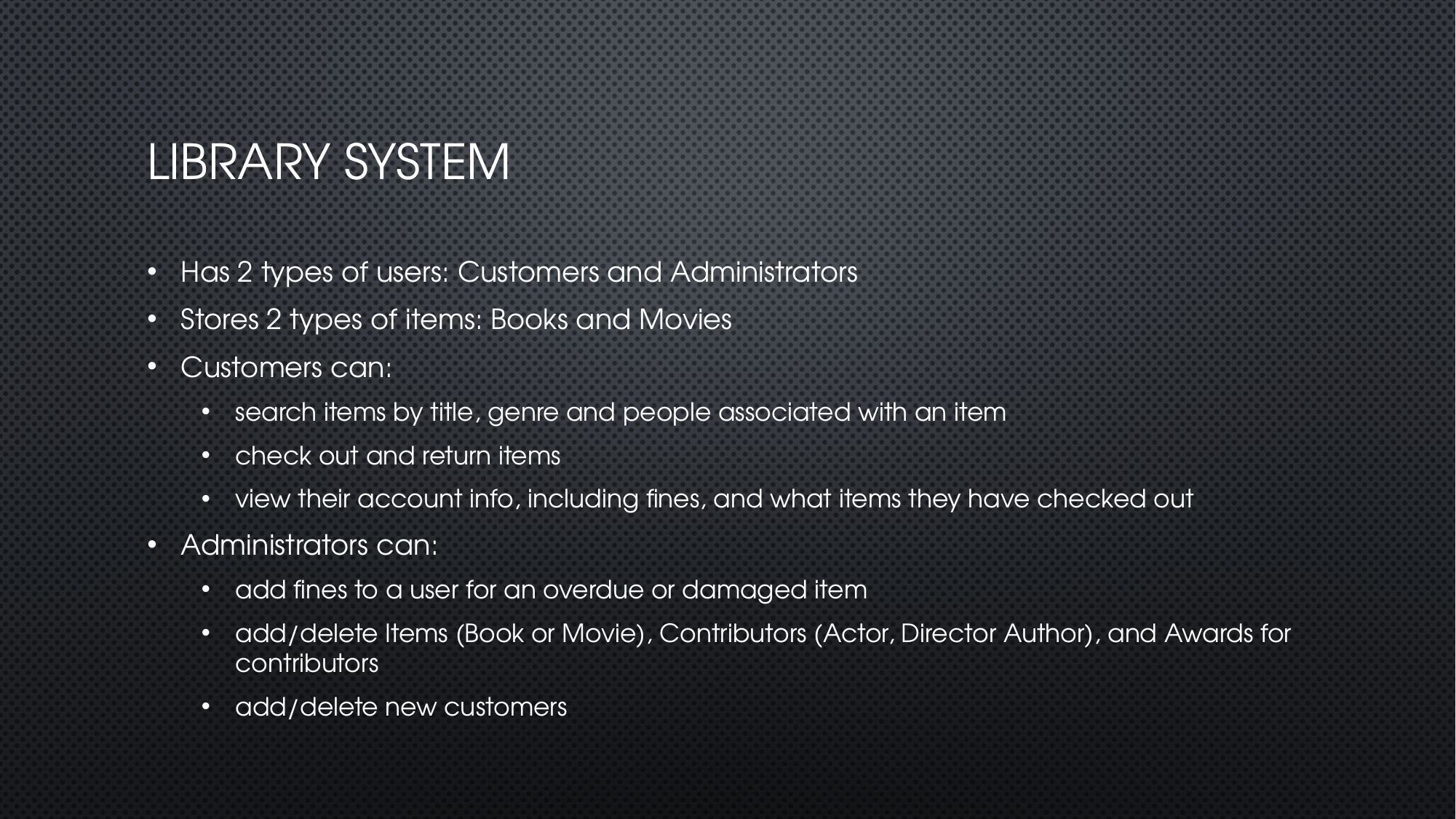

# Library System
Has 2 types of users: Customers and Administrators
Stores 2 types of items: Books and Movies
Customers can:
search items by title, genre and people associated with an item
check out and return items
view their account info, including fines, and what items they have checked out
Administrators can:
add fines to a user for an overdue or damaged item
add/delete Items (Book or Movie), Contributors (Actor, Director Author), and Awards for contributors
add/delete new customers